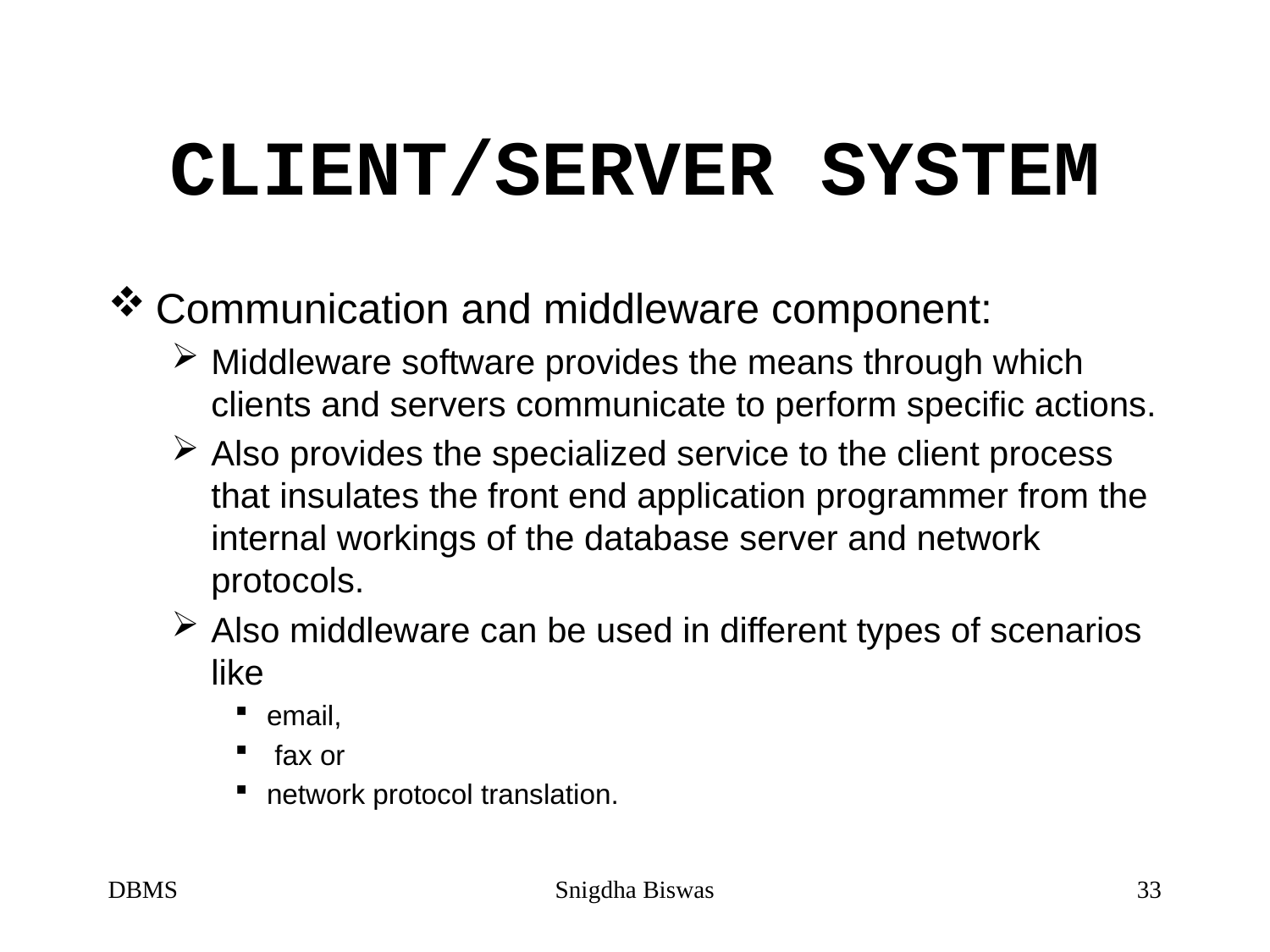

# CLIENT/SERVER SYSTEM
Communication and middleware component:
Middleware software provides the means through which clients and servers communicate to perform specific actions.
Also provides the specialized service to the client process that insulates the front end application programmer from the internal workings of the database server and network protocols.
Also middleware can be used in different types of scenarios like
email,
 fax or
network protocol translation.
DBMS
Snigdha Biswas
33